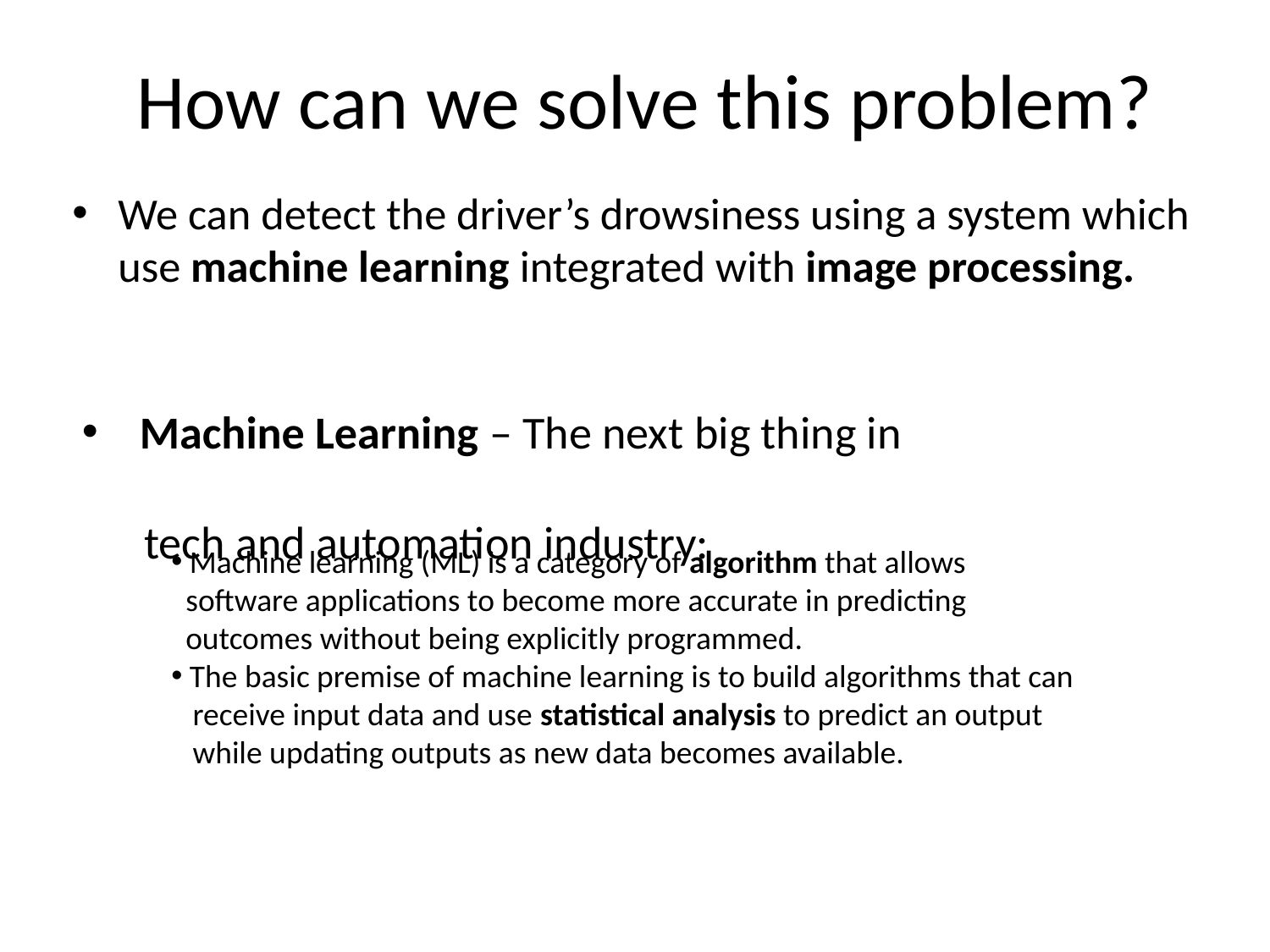

# How can we solve this problem?
We can detect the driver’s drowsiness using a system which use machine learning integrated with image processing.

    Machine Learning – The next big thing in
      tech and automation industry:
 Machine learning (ML) is a category of algorithm that allows
  software applications to become more accurate in predicting
  outcomes without being explicitly programmed.
 The basic premise of machine learning is to build algorithms that can
   receive input data and use statistical analysis to predict an output
   while updating outputs as new data becomes available.